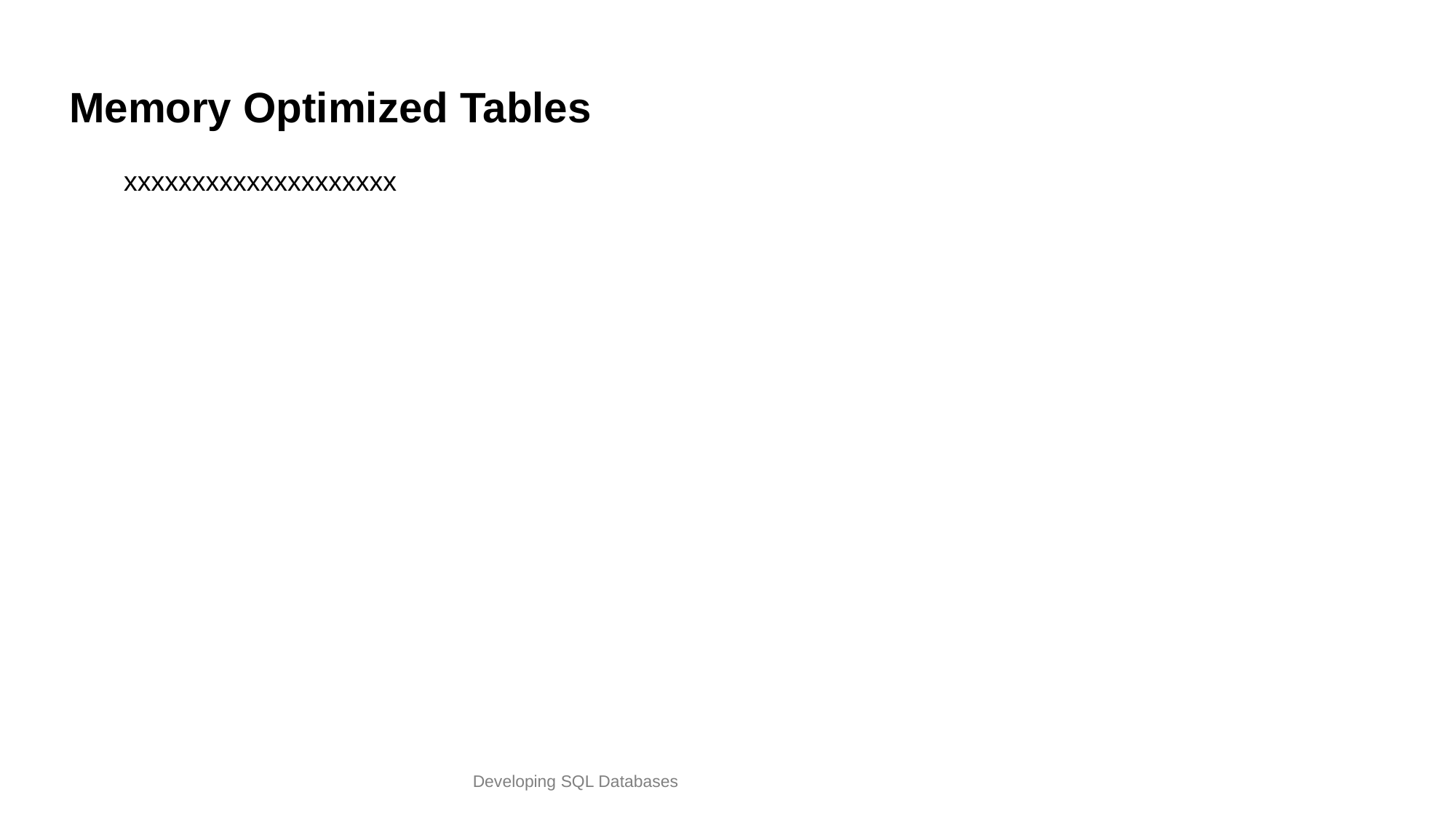

Memory Optimized Tables

xxxxxxxxxxxxxxxxxxxx
Developing SQL Databases